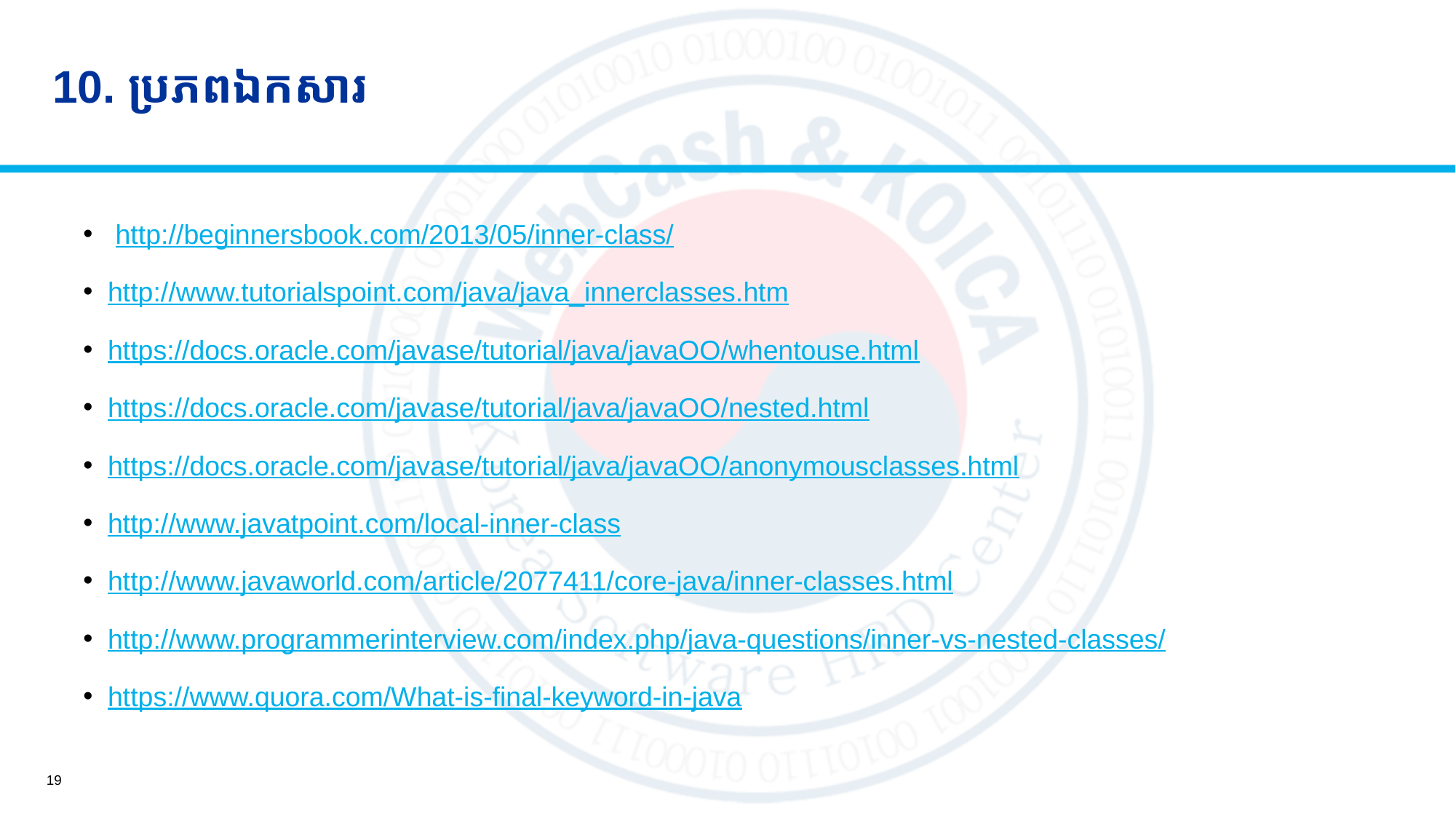

# 10. ប្រភពឯកសារ
 http://beginnersbook.com/2013/05/inner-class/
http://www.tutorialspoint.com/java/java_innerclasses.htm
https://docs.oracle.com/javase/tutorial/java/javaOO/whentouse.html
https://docs.oracle.com/javase/tutorial/java/javaOO/nested.html
https://docs.oracle.com/javase/tutorial/java/javaOO/anonymousclasses.html
http://www.javatpoint.com/local-inner-class
http://www.javaworld.com/article/2077411/core-java/inner-classes.html
http://www.programmerinterview.com/index.php/java-questions/inner-vs-nested-classes/
https://www.quora.com/What-is-final-keyword-in-java

19